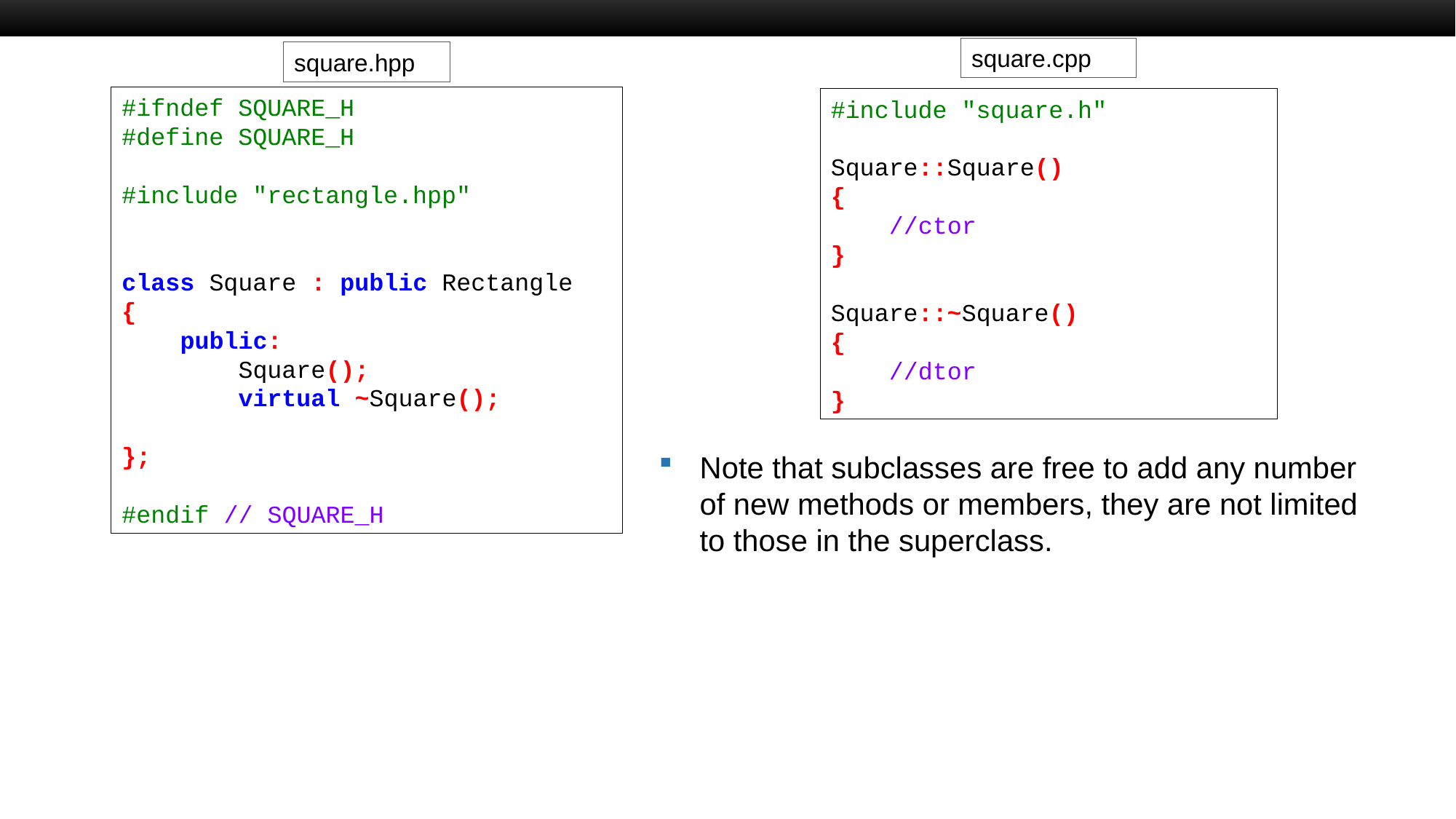

square.cpp
square.hpp
#ifndef SQUARE_H
#define SQUARE_H

#include "rectangle.hpp"

class Square : public Rectangle
{
    public:
        Square();
        virtual ~Square();

};

#endif // SQUARE_H
#include "square.h"

Square::Square()
{
    //ctor
}

Square::~Square()
{
    //dtor
}
Note that subclasses are free to add any number of new methods or members, they are not limited to those in the superclass.